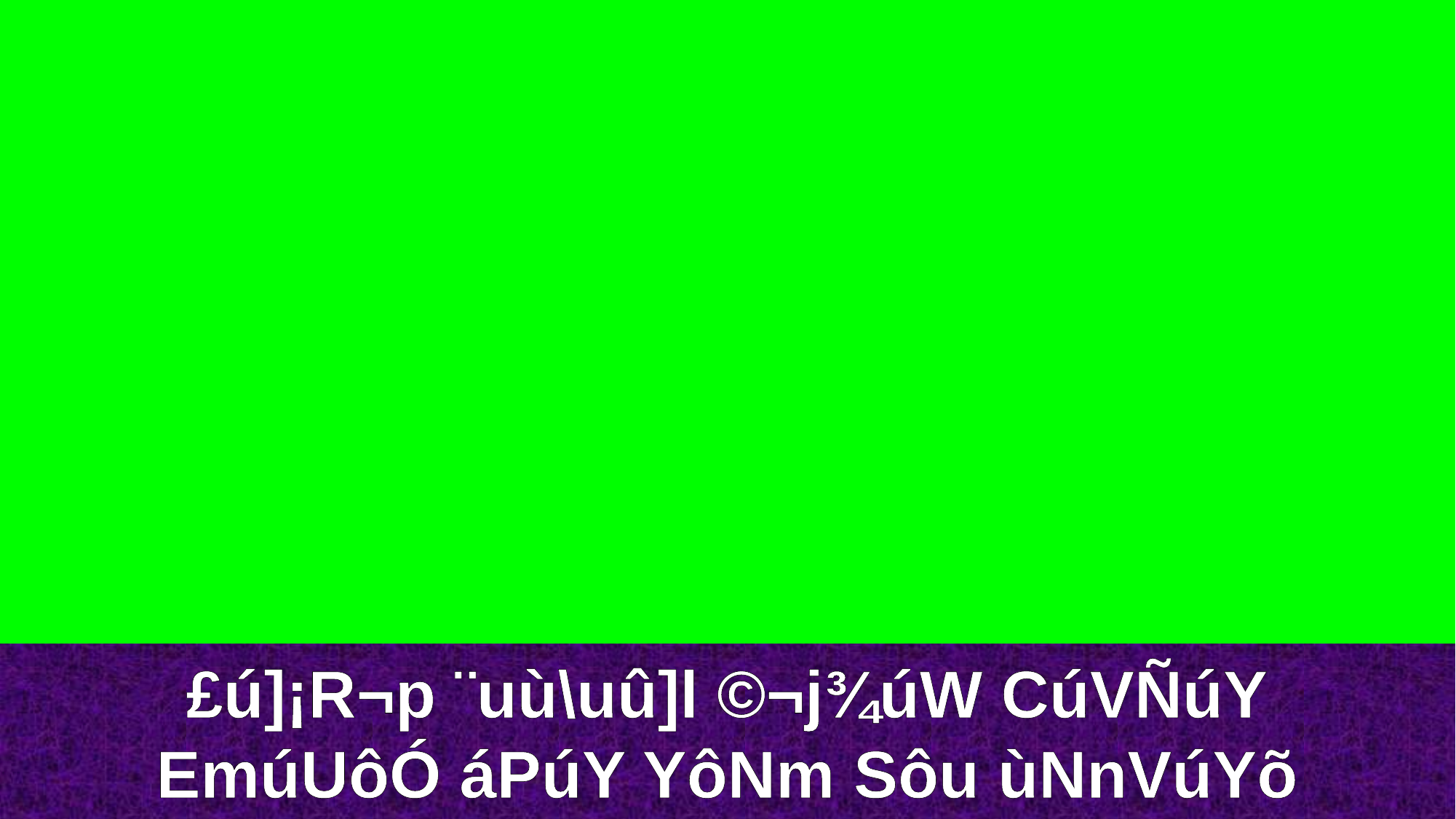

£ú]¡R¬p ¨uù\uû]l ©¬j¾úW CúVÑúY
EmúUôÓ áPúY YôNm Sôu ùNnVúYõ